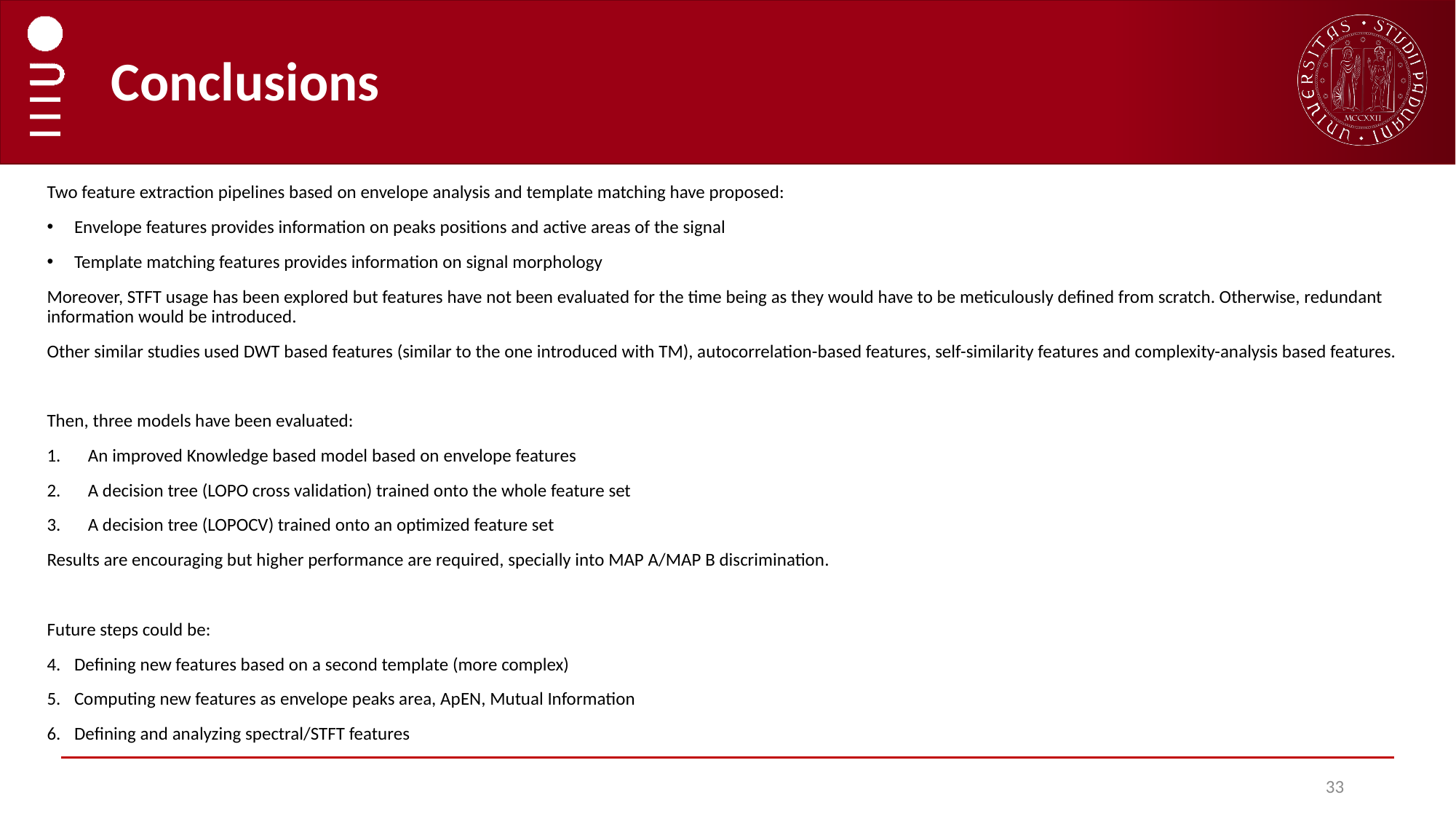

# Conclusions
Two feature extraction pipelines based on envelope analysis and template matching have proposed:
Envelope features provides information on peaks positions and active areas of the signal
Template matching features provides information on signal morphology
Moreover, STFT usage has been explored but features have not been evaluated for the time being as they would have to be meticulously defined from scratch. Otherwise, redundant information would be introduced.
Other similar studies used DWT based features (similar to the one introduced with TM), autocorrelation-based features, self-similarity features and complexity-analysis based features.

Then, three models have been evaluated:
An improved Knowledge based model based on envelope features
A decision tree (LOPO cross validation) trained onto the whole feature set
A decision tree (LOPOCV) trained onto an optimized feature set
Results are encouraging but higher performance are required, specially into MAP A/MAP B discrimination.

Future steps could be:
Defining new features based on a second template (more complex)
Computing new features as envelope peaks area, ApEN, Mutual Information
Defining and analyzing spectral/STFT features

33